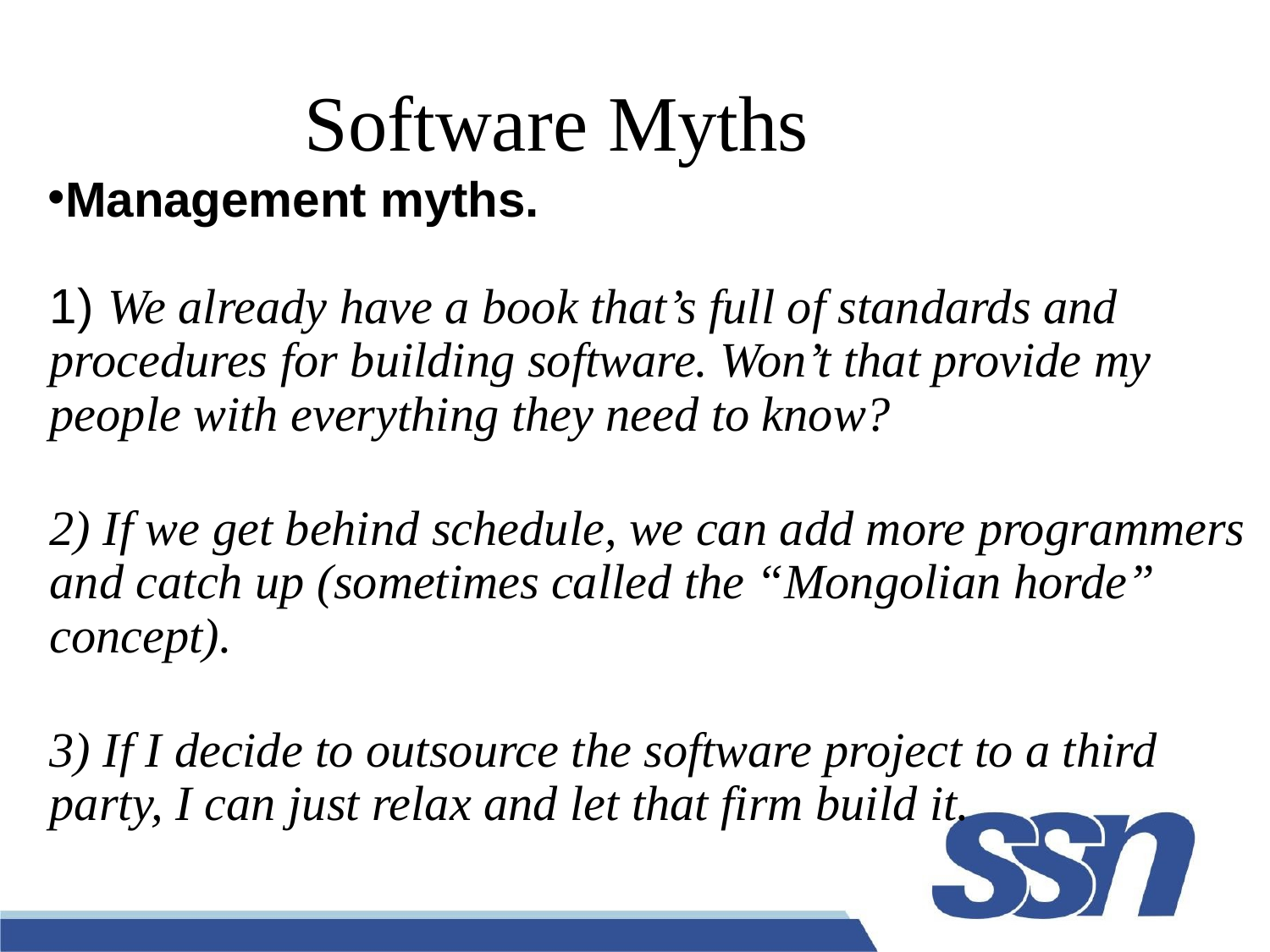

# Software Myths
Management myths.
1) We already have a book that’s full of standards and procedures for building software. Won’t that provide my people with everything they need to know?

2) If we get behind schedule, we can add more programmers and catch up (sometimes called the “Mongolian horde” concept).

3) If I decide to outsource the software project to a third party, I can just relax and let that firm build it.